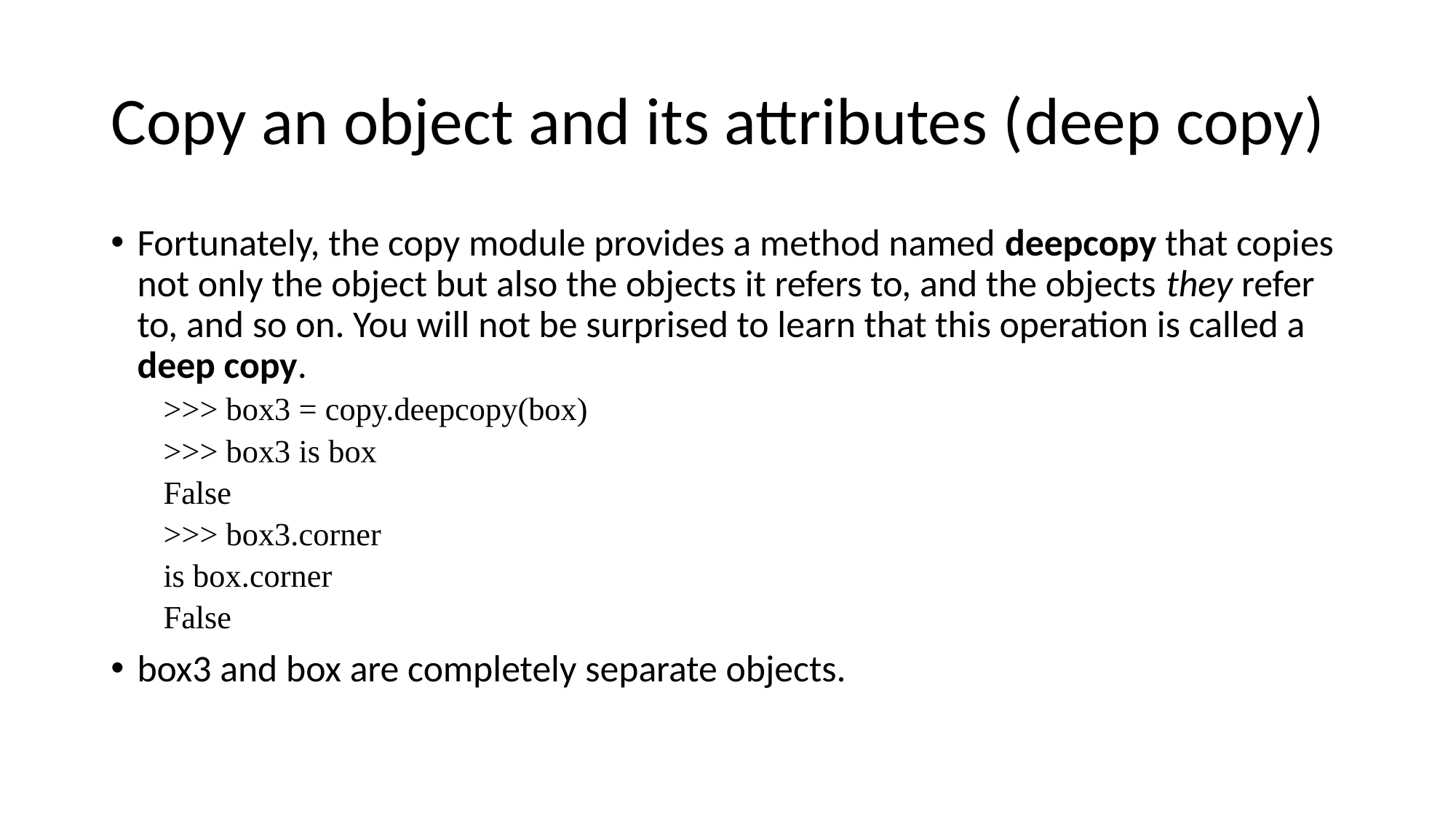

# Copy an object and its attributes (deep copy)
Fortunately, the copy module provides a method named deepcopy that copies not only the object but also the objects it refers to, and the objects they refer to, and so on. You will not be surprised to learn that this operation is called a deep copy.
>>> box3 = copy.deepcopy(box)
>>> box3 is box
False
>>> box3.corner
is box.corner
False
box3 and box are completely separate objects.